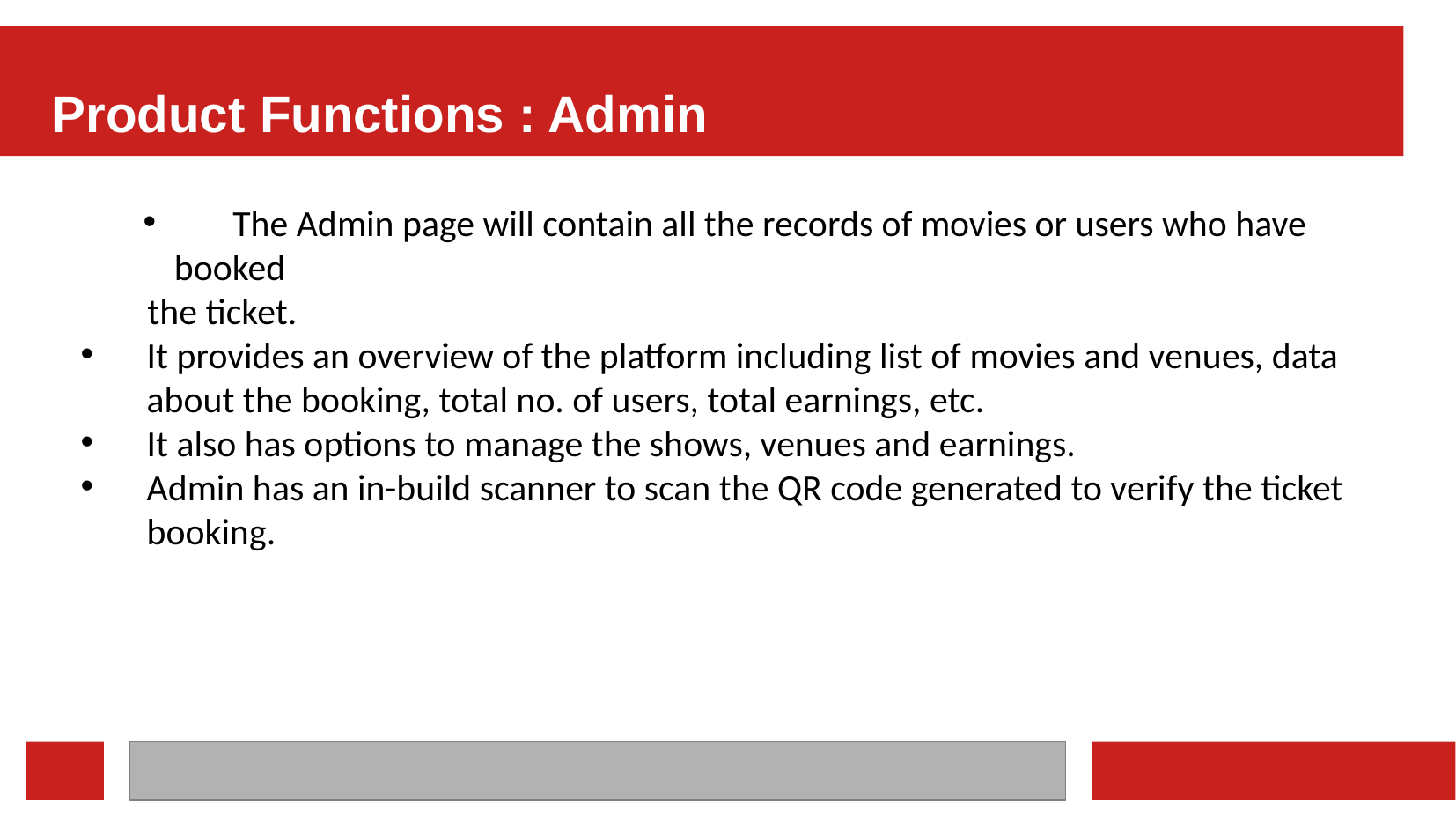

Product Functions : Admin
       The Admin page will contain all the records of movies or users who have booked
        the ticket.
It provides an overview of the platform including list of movies and venues, data about the booking, total no. of users, total earnings, etc.
It also has options to manage the shows, venues and earnings.
Admin has an in-build scanner to scan the QR code generated to verify the ticket booking.